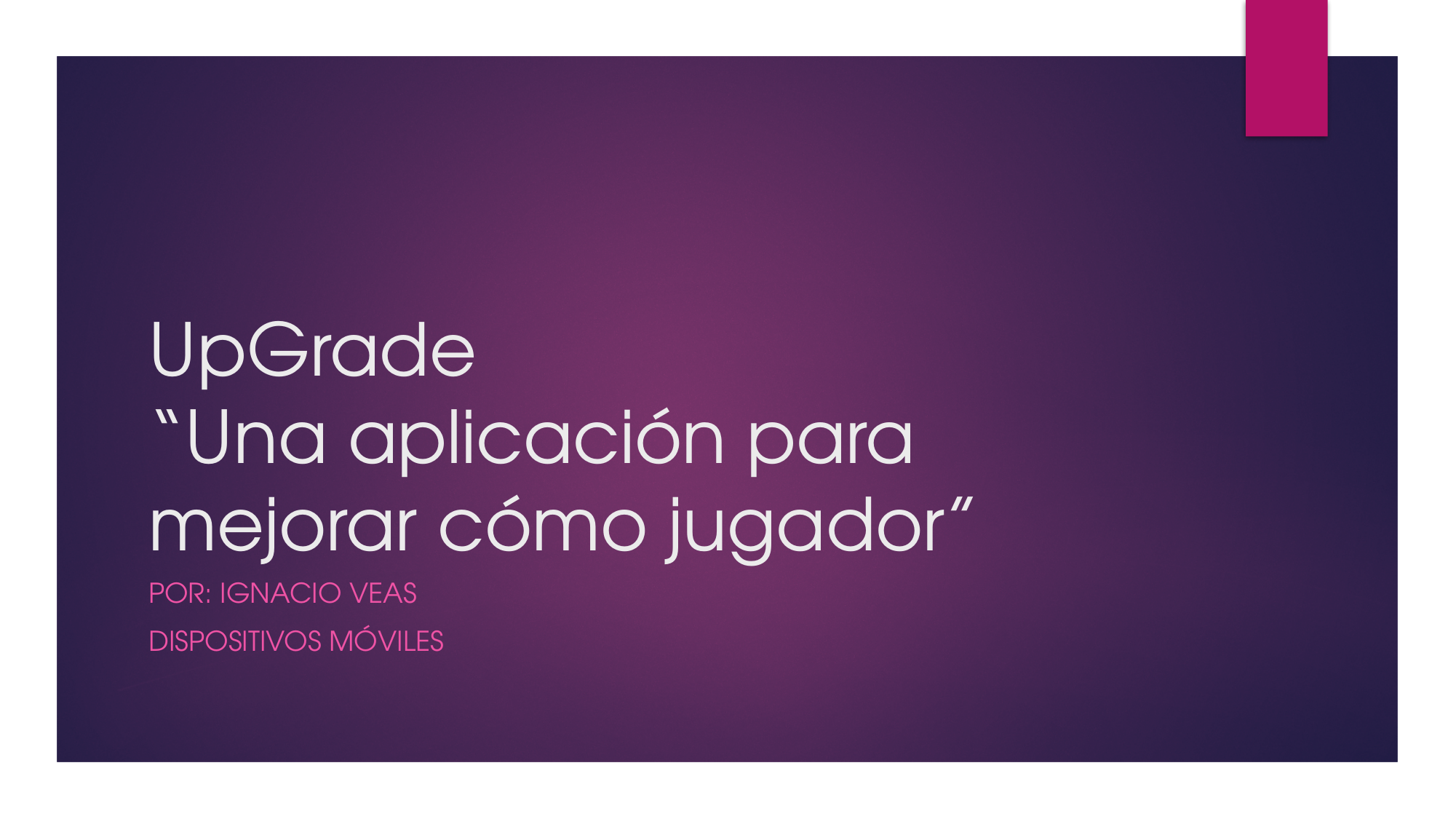

# UpGrade “Una aplicación para mejorar cómo jugador”
Por: Ignacio Veas
Dispositivos móviles